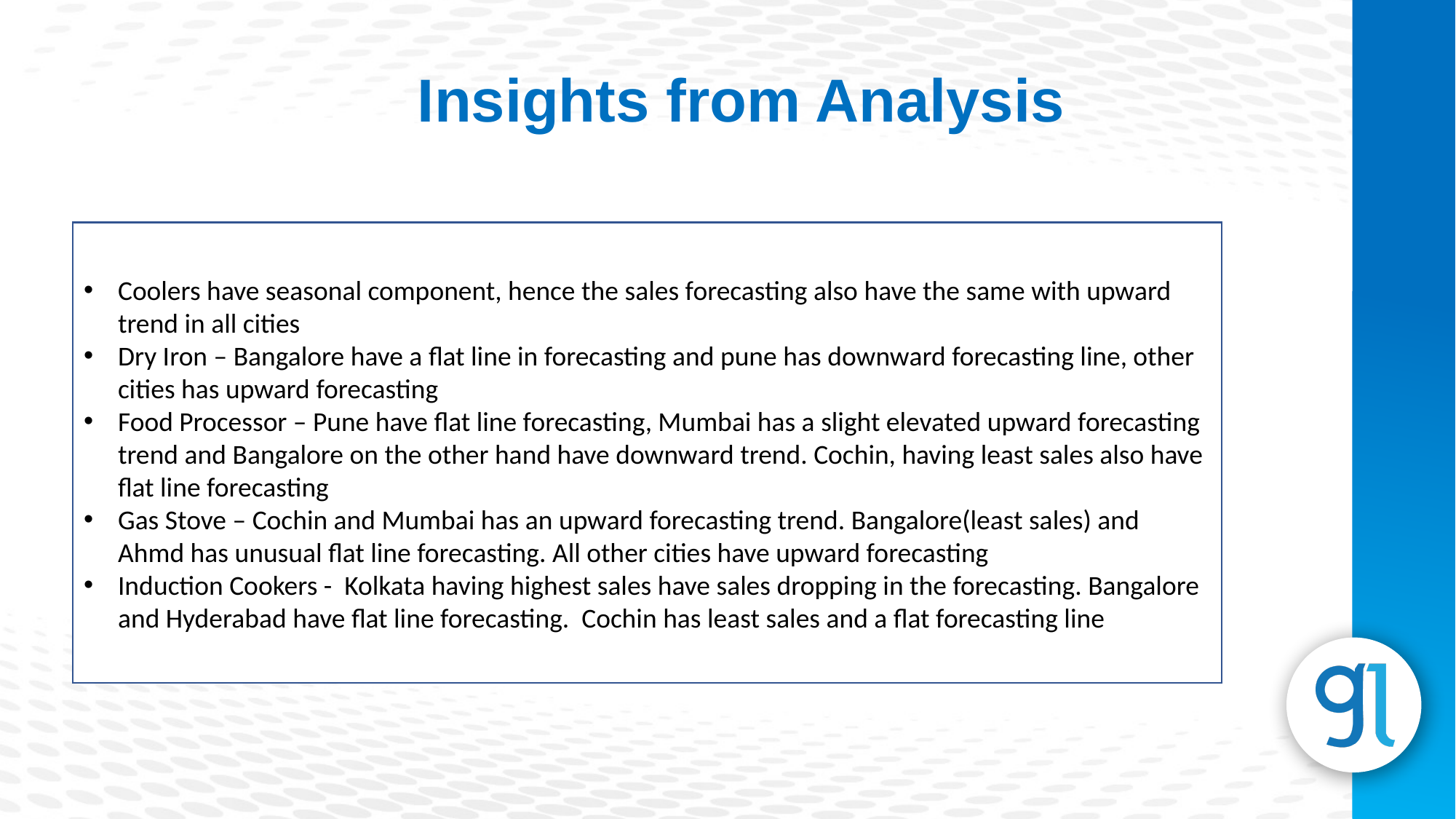

Insights from Analysis

Coolers have seasonal component, hence the sales forecasting also have the same with upward trend in all cities
Dry Iron – Bangalore have a flat line in forecasting and pune has downward forecasting line, other cities has upward forecasting
Food Processor – Pune have flat line forecasting, Mumbai has a slight elevated upward forecasting trend and Bangalore on the other hand have downward trend. Cochin, having least sales also have flat line forecasting
Gas Stove – Cochin and Mumbai has an upward forecasting trend. Bangalore(least sales) and Ahmd has unusual flat line forecasting. All other cities have upward forecasting
Induction Cookers -  Kolkata having highest sales have sales dropping in the forecasting. Bangalore and Hyderabad have flat line forecasting.  Cochin has least sales and a flat forecasting line